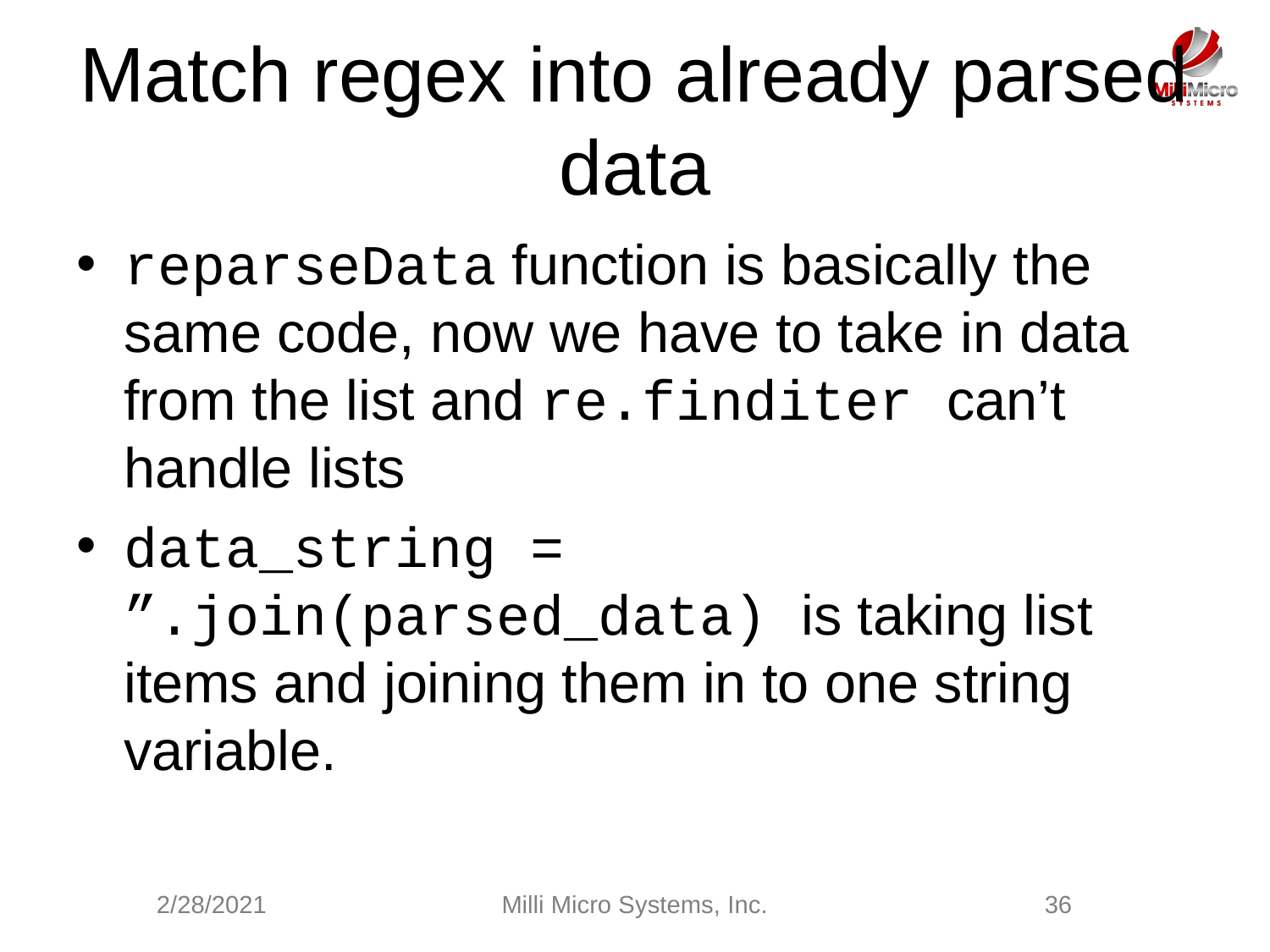

# Match regex into already parsed data
reparseData function is basically the same code, now we have to take in data from the list and re.finditer can’t handle lists
data_string = ”.join(parsed_data) is taking list items and joining them in to one string variable.
2/28/2021
Milli Micro Systems, Inc.
36